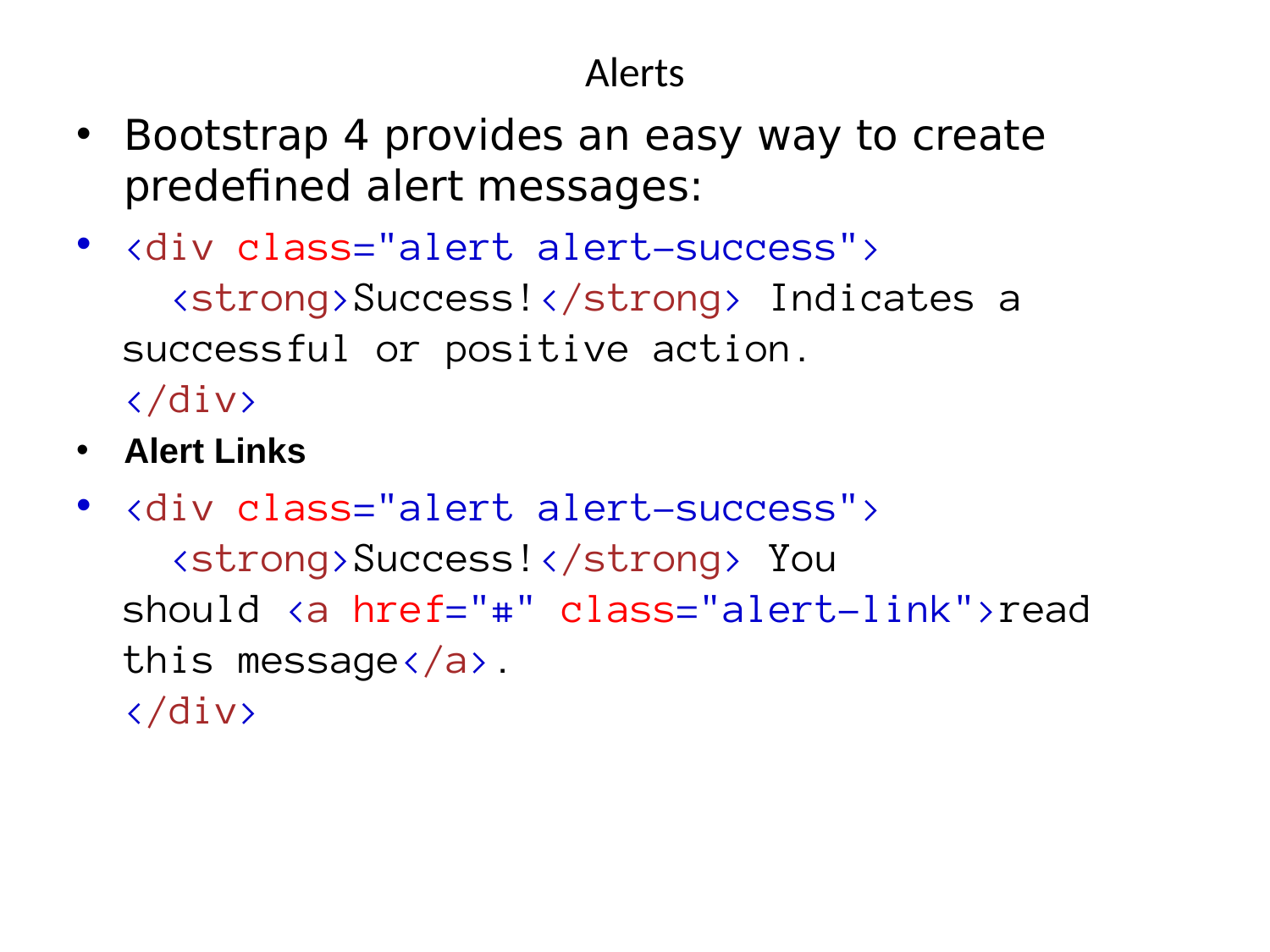

# Alerts
Bootstrap 4 provides an easy way to create predefined alert messages:
<div class="alert alert-success">
  <strong>Success!</strong> Indicates a successful or positive action.
</div>
Alert Links
<div class="alert alert-success">
  <strong>Success!</strong> You should <a href="#" class="alert-link">read this message</a>.
</div>